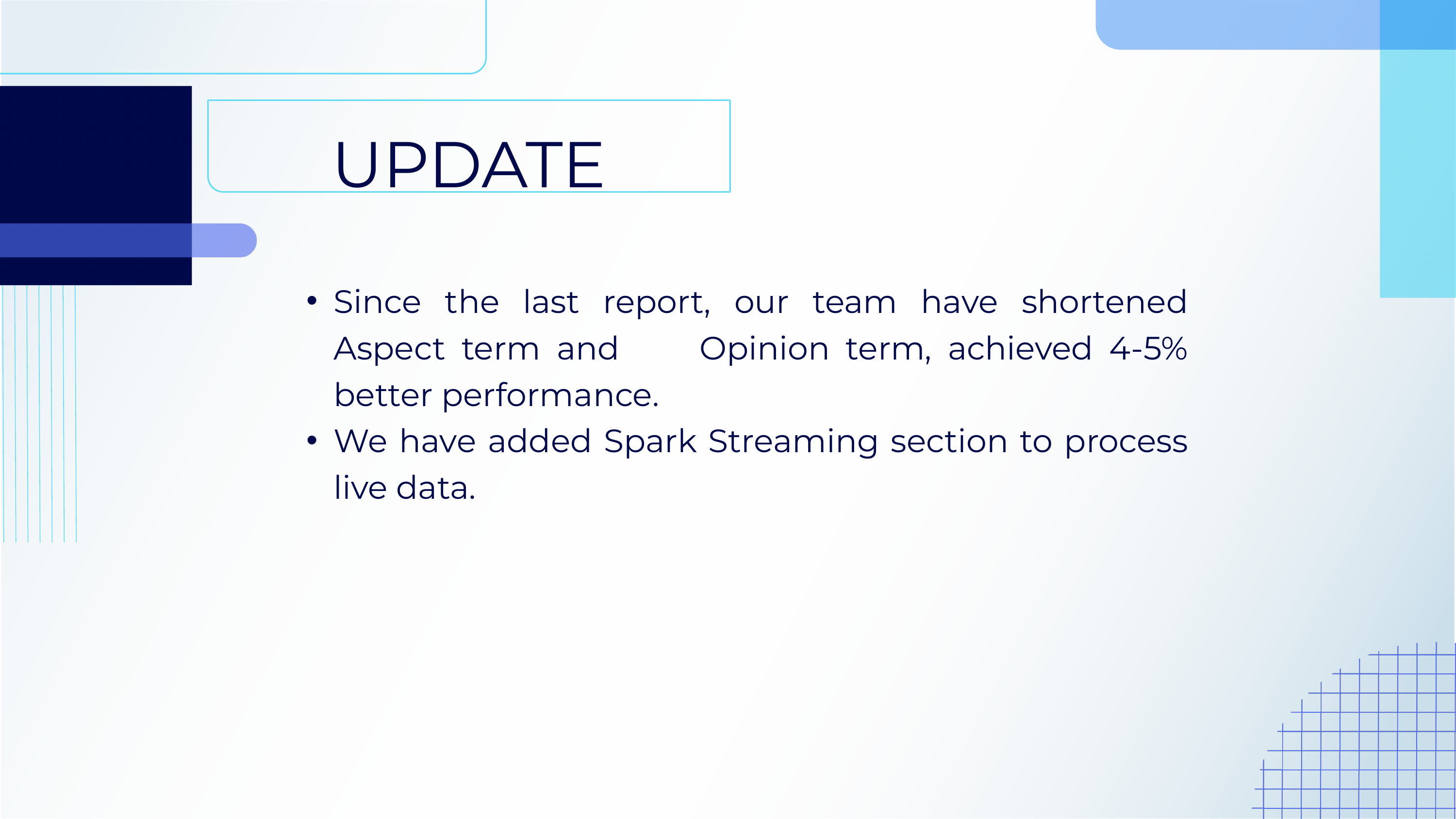

UPDATE
Since the last report, our team have shortened Aspect term and     Opinion term, achieved 4-5% better performance.
We have added Spark Streaming section to process live data.